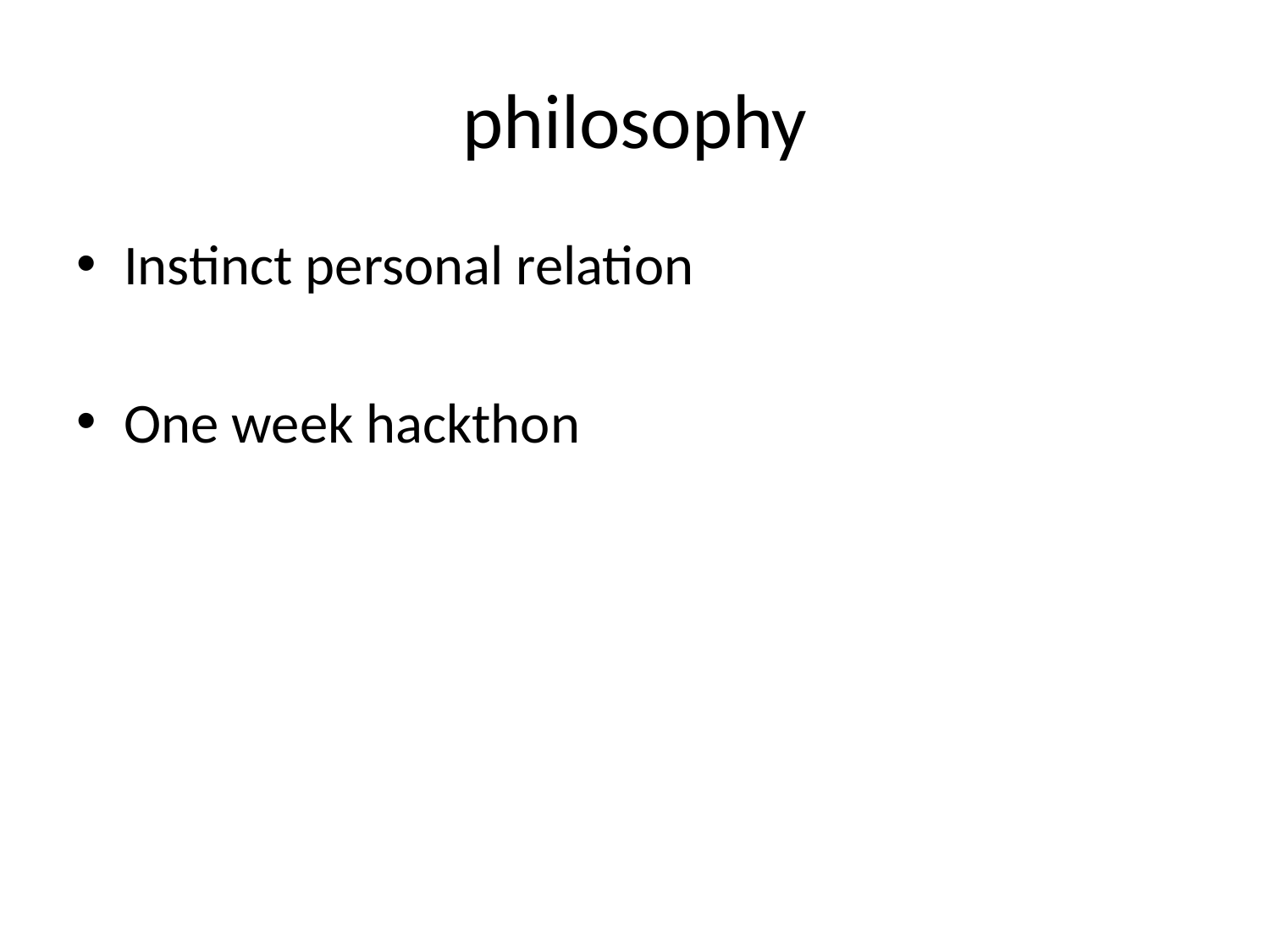

# philosophy
Instinct personal relation

One week hackthon